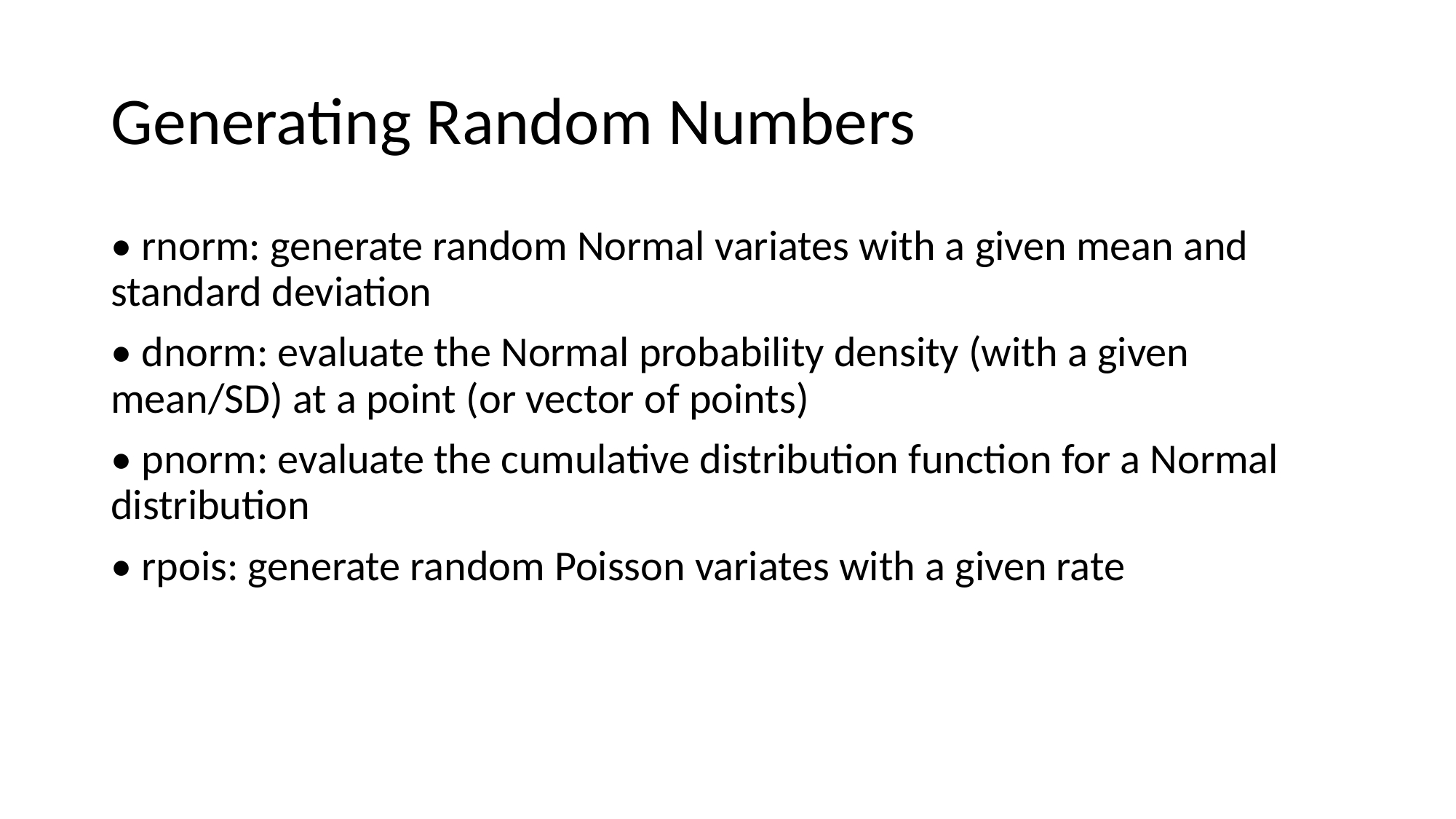

# Generating Random Numbers
• rnorm: generate random Normal variates with a given mean and standard deviation
• dnorm: evaluate the Normal probability density (with a given mean/SD) at a point (or vector of points)
• pnorm: evaluate the cumulative distribution function for a Normal distribution
• rpois: generate random Poisson variates with a given rate